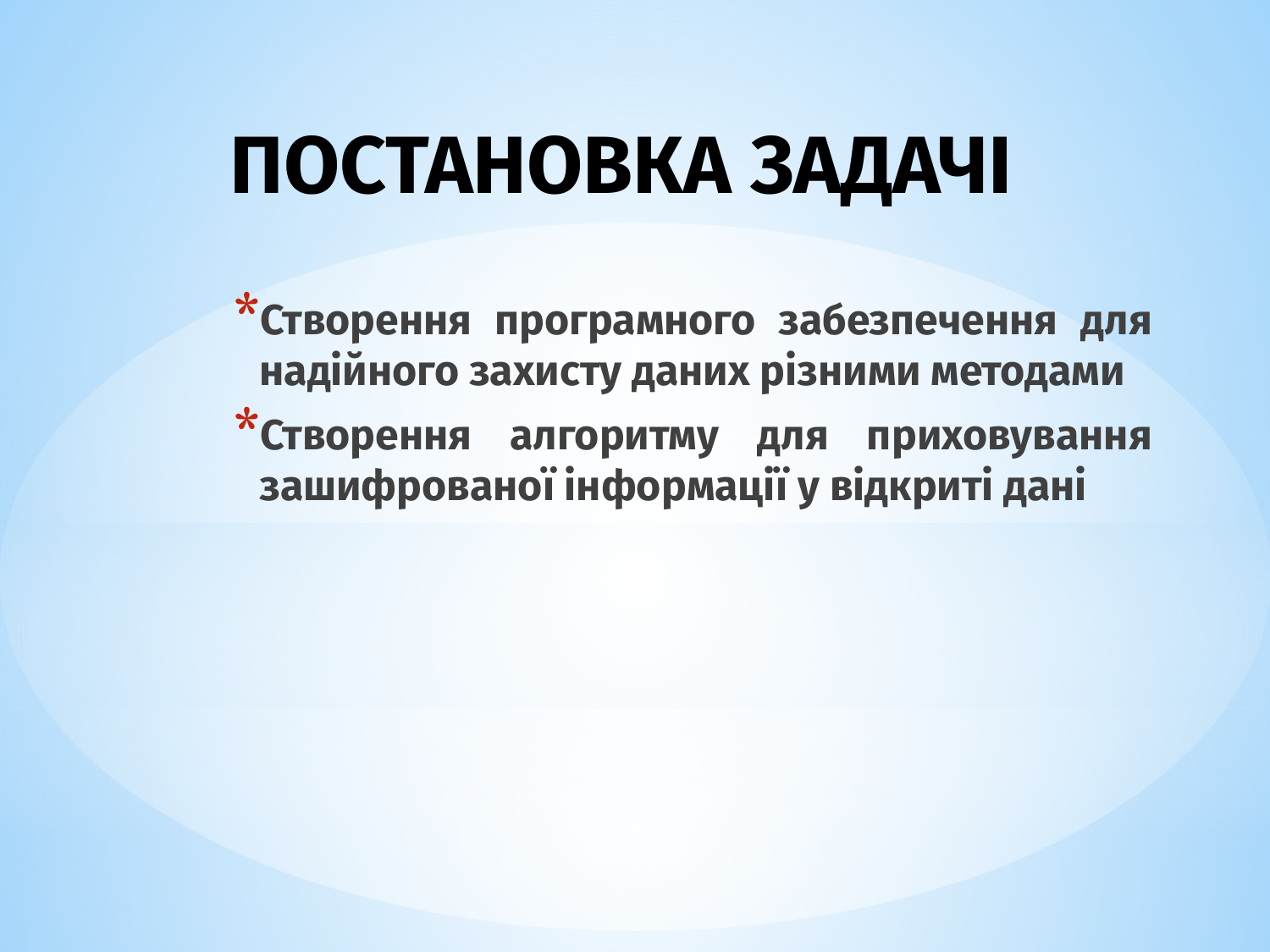

# ПОСТАНОВКА ЗАДАЧІ
Створення програмного забезпечення для надійного захисту даних різними методами
Створення алгоритму для приховування зашифрованої інформації у відкриті дані